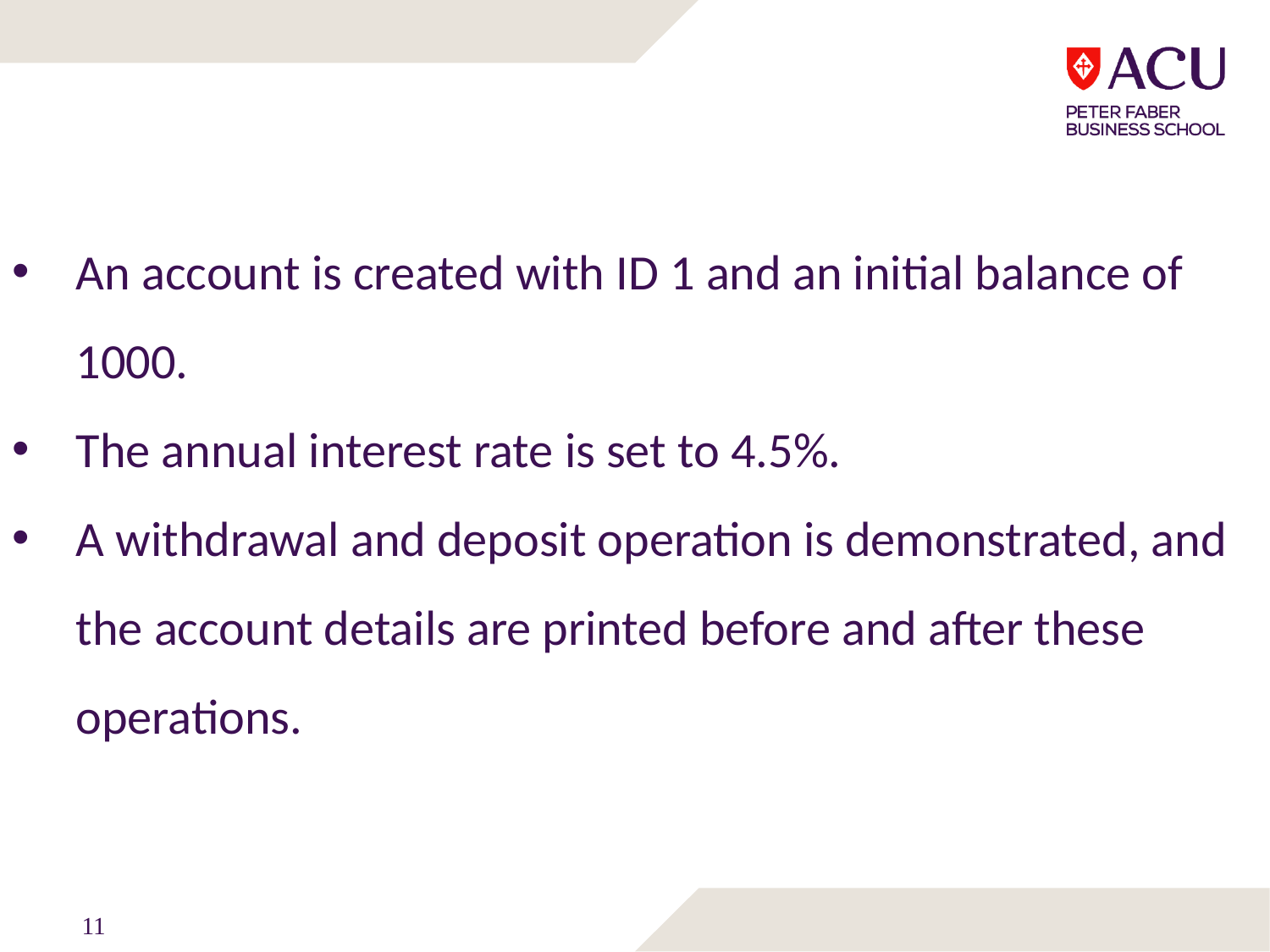

An account is created with ID 1 and an initial balance of 1000.
The annual interest rate is set to 4.5%.
A withdrawal and deposit operation is demonstrated, and the account details are printed before and after these operations.
11